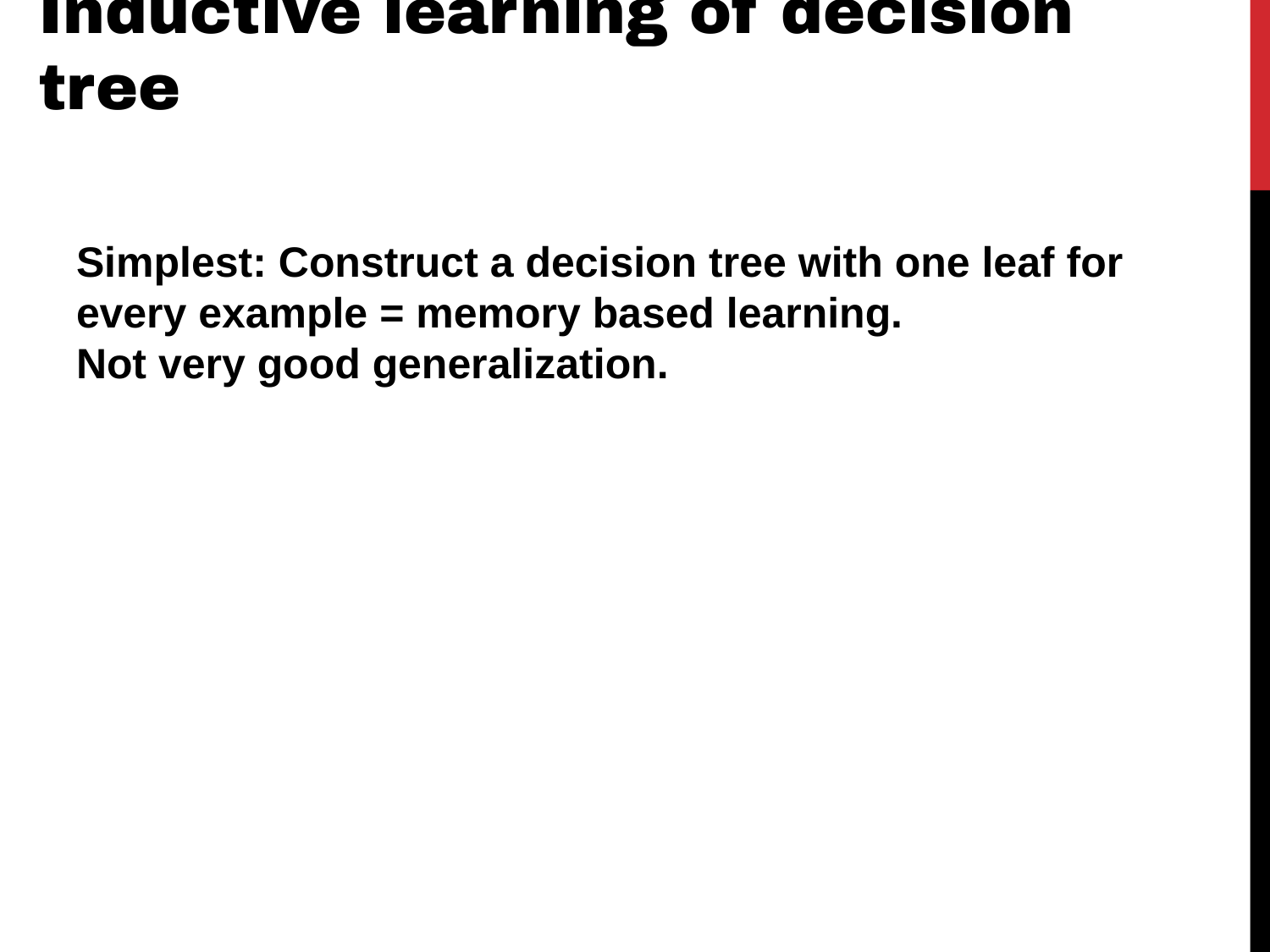

# Inductive learning of decision tree
Simplest: Construct a decision tree with one leaf for every example = memory based learning.
Not very good generalization.
Advanced: Split on each variable so that the purity of each split increases (i.e. either only yes or only no)
Purity measured,e.g, with entropy